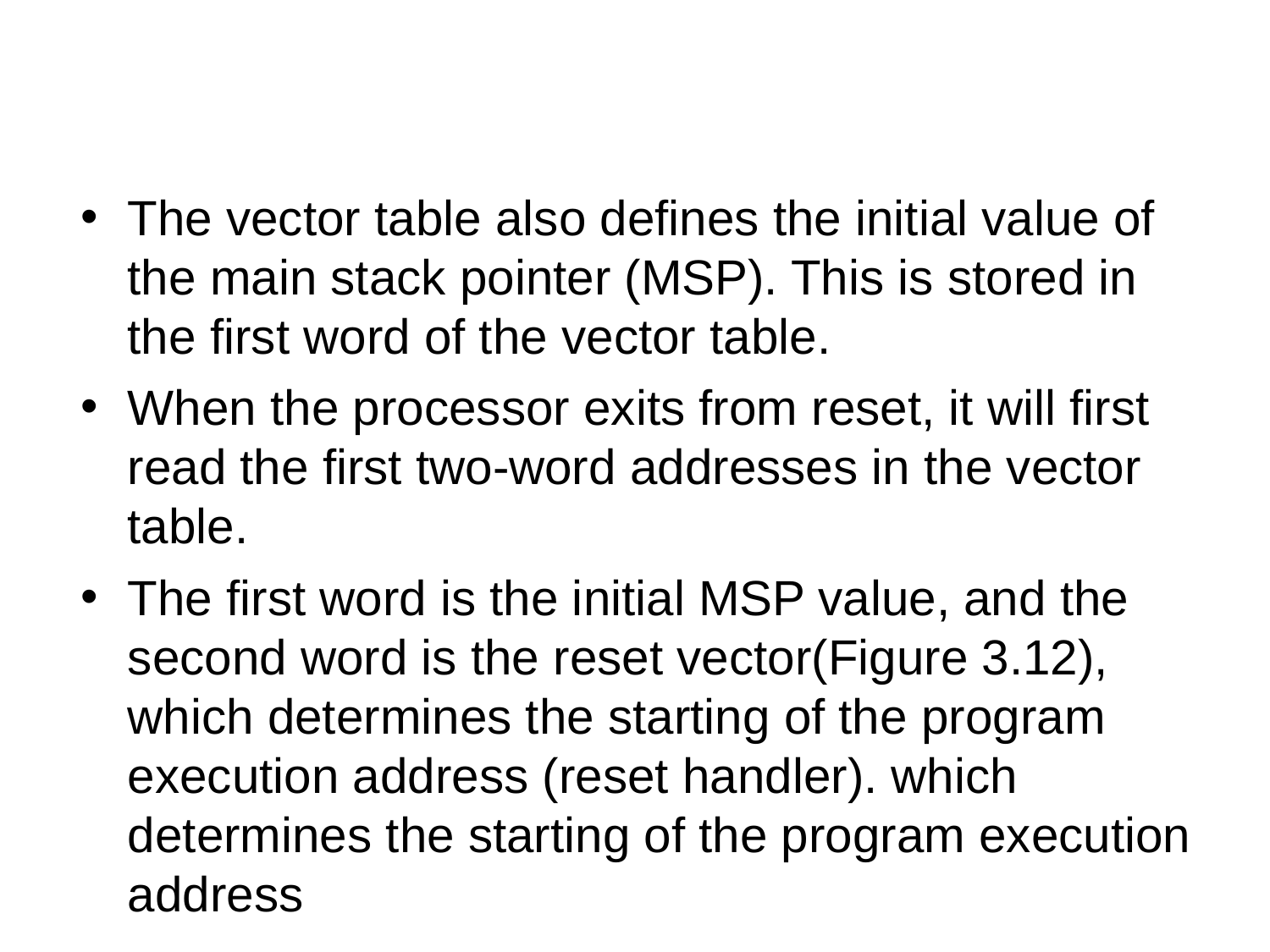

The vector table also defines the initial value of the main stack pointer (MSP). This is stored in the first word of the vector table.
When the processor exits from reset, it will first read the first two-word addresses in the vector table.
The first word is the initial MSP value, and the second word is the reset vector(Figure 3.12), which determines the starting of the program execution address (reset handler). which determines the starting of the program execution address